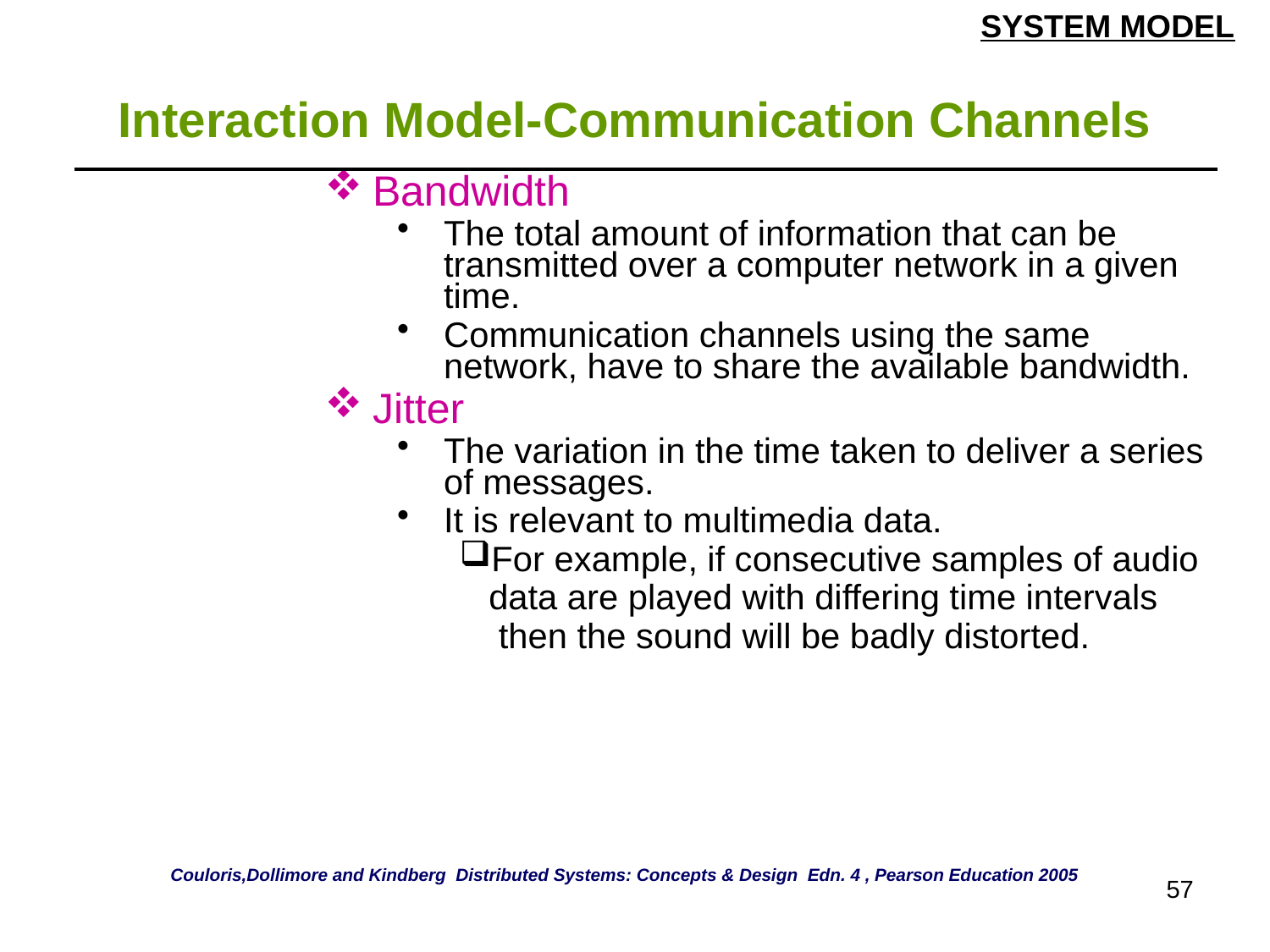

SYSTEM MODEL
# Interaction Model-Communication Channels
| Bandwidth The total amount of information that can be transmitted over a computer network in a given time. Communication channels using the same network, have to share the available bandwidth. Jitter The variation in the time taken to deliver a series of messages. It is relevant to multimedia data. For example, if consecutive samples of audio data are played with differing time intervals then the sound will be badly distorted. |
| --- |
Couloris,Dollimore and Kindberg  Distributed Systems: Concepts & Design  Edn. 4 , Pearson Education 2005
57